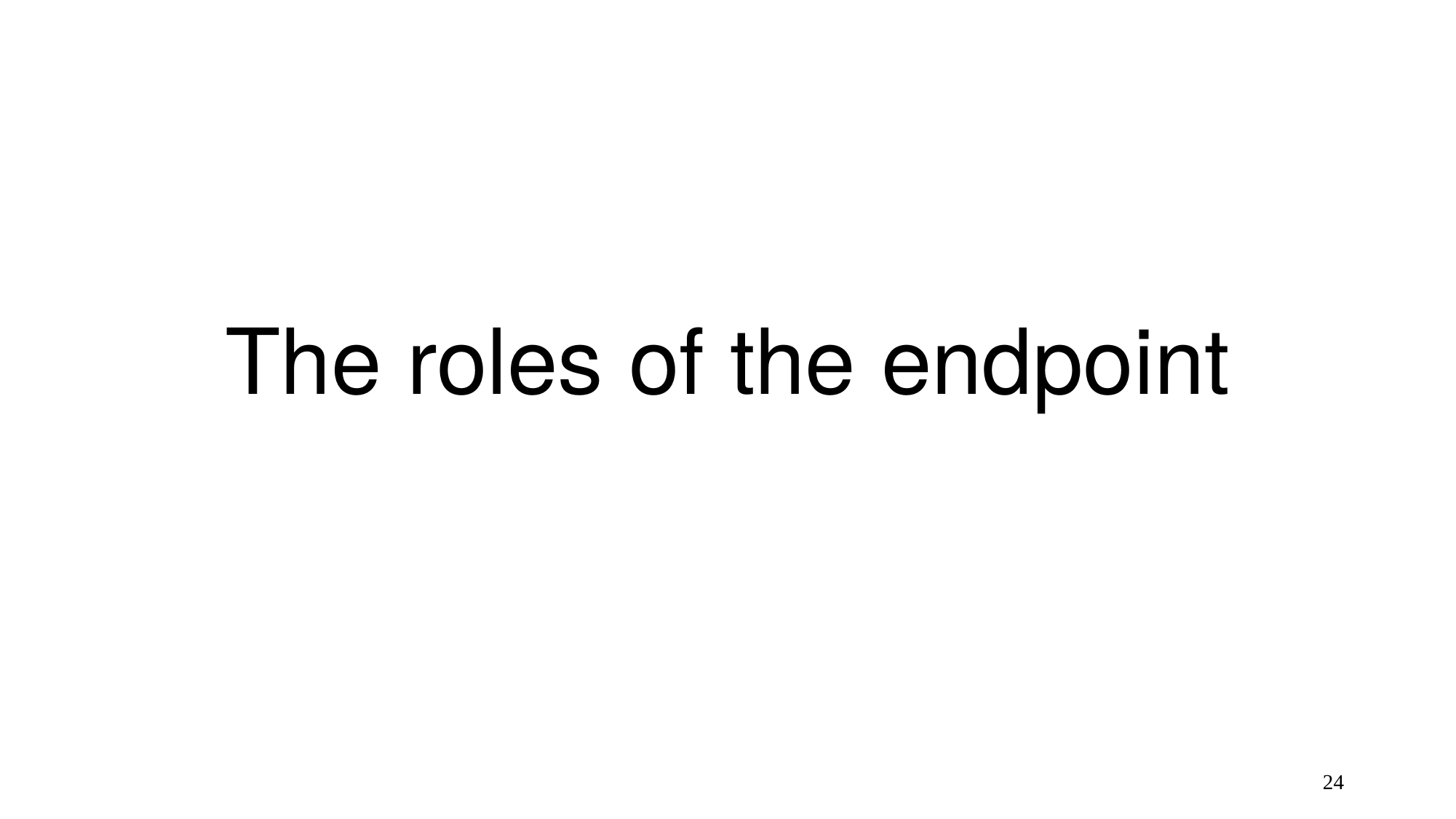

# The roles of the endpoint
24